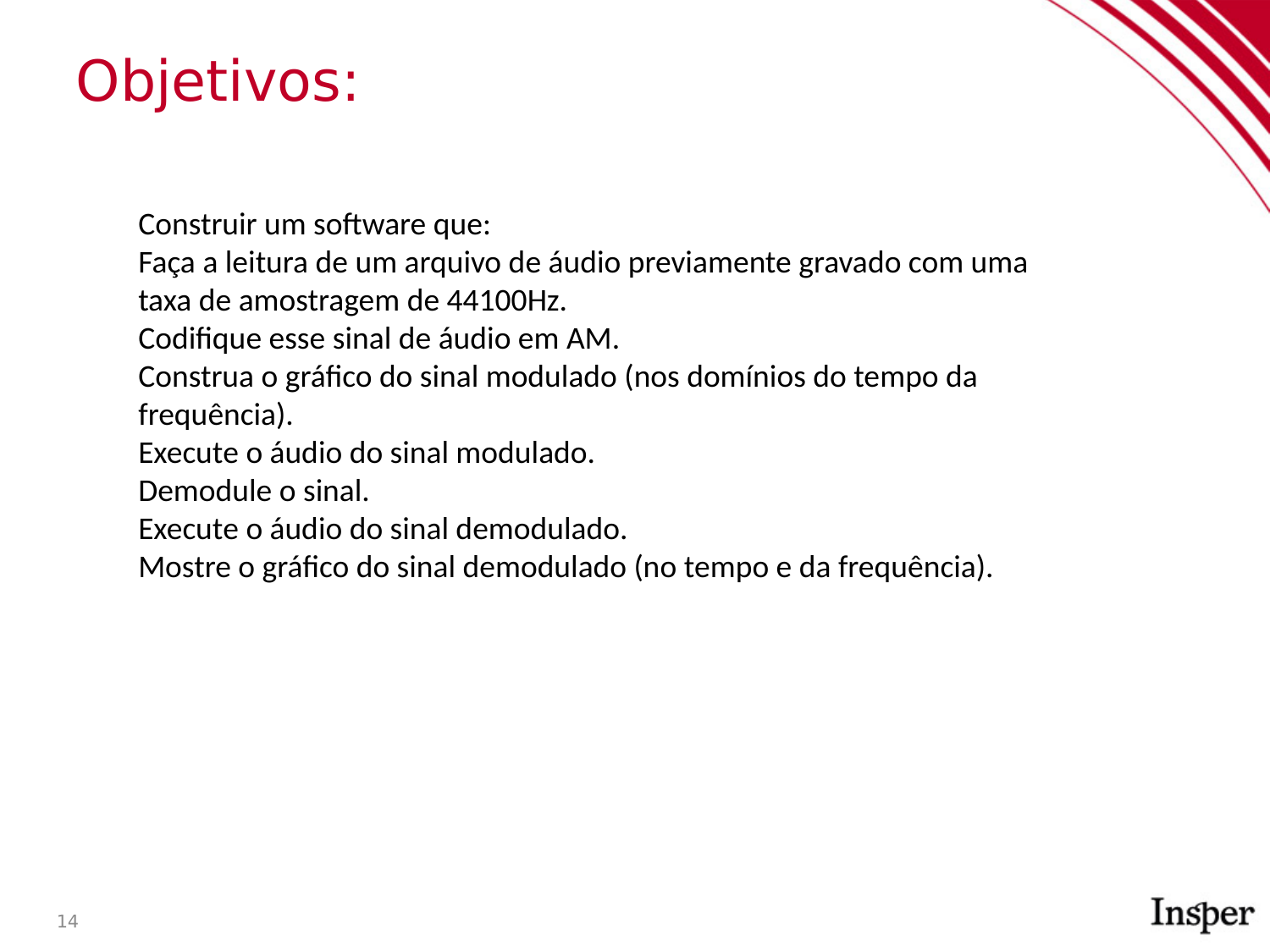

# Objetivos:
Construir um software que:
Faça a leitura de um arquivo de áudio previamente gravado com uma taxa de amostragem de 44100Hz.
Codifique esse sinal de áudio em AM.
Construa o gráfico do sinal modulado (nos domínios do tempo da frequência).
Execute o áudio do sinal modulado.
Demodule o sinal.
Execute o áudio do sinal demodulado.
Mostre o gráfico do sinal demodulado (no tempo e da frequência).

14